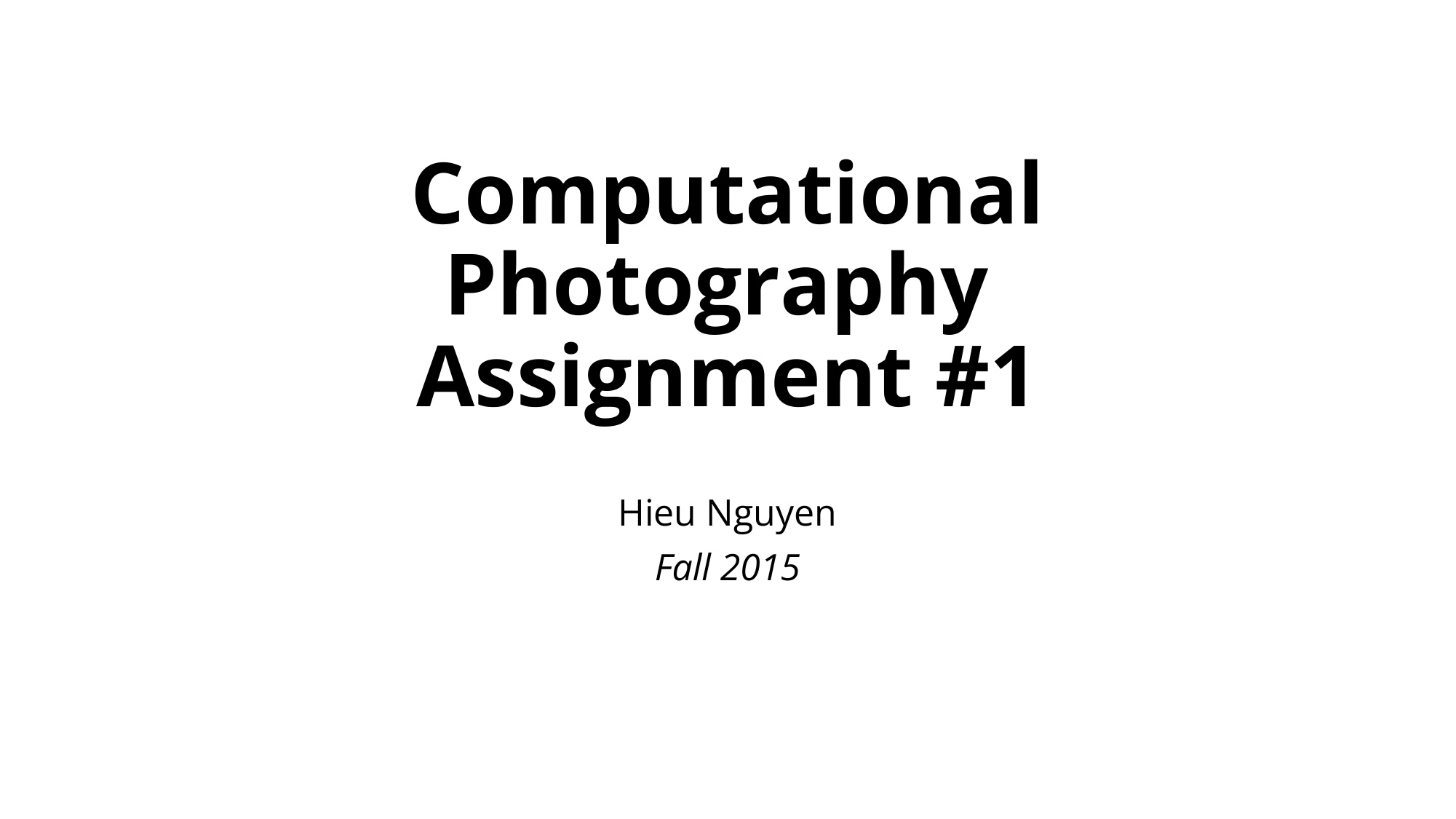

# Computational Photography Assignment #1

Hieu Nguyen
Fall 2015